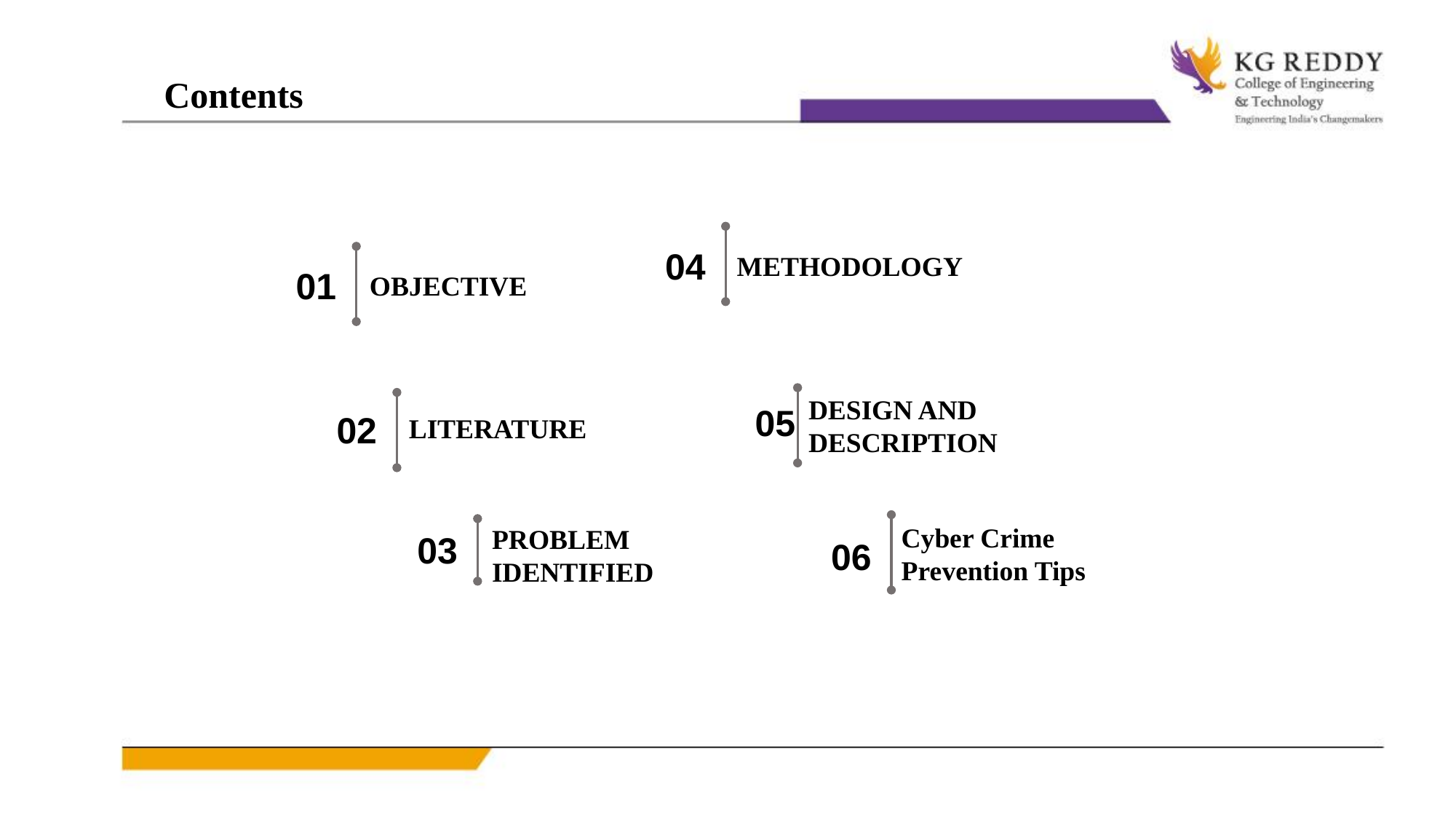

Contents
OBJECTIVE
METHODOLOGY
04
01

DESIGN AND DESCRIPTION
LITERATURE
05
02
PROBLEM IDENTIFIED
03
06
Cyber Crime Prevention Tips